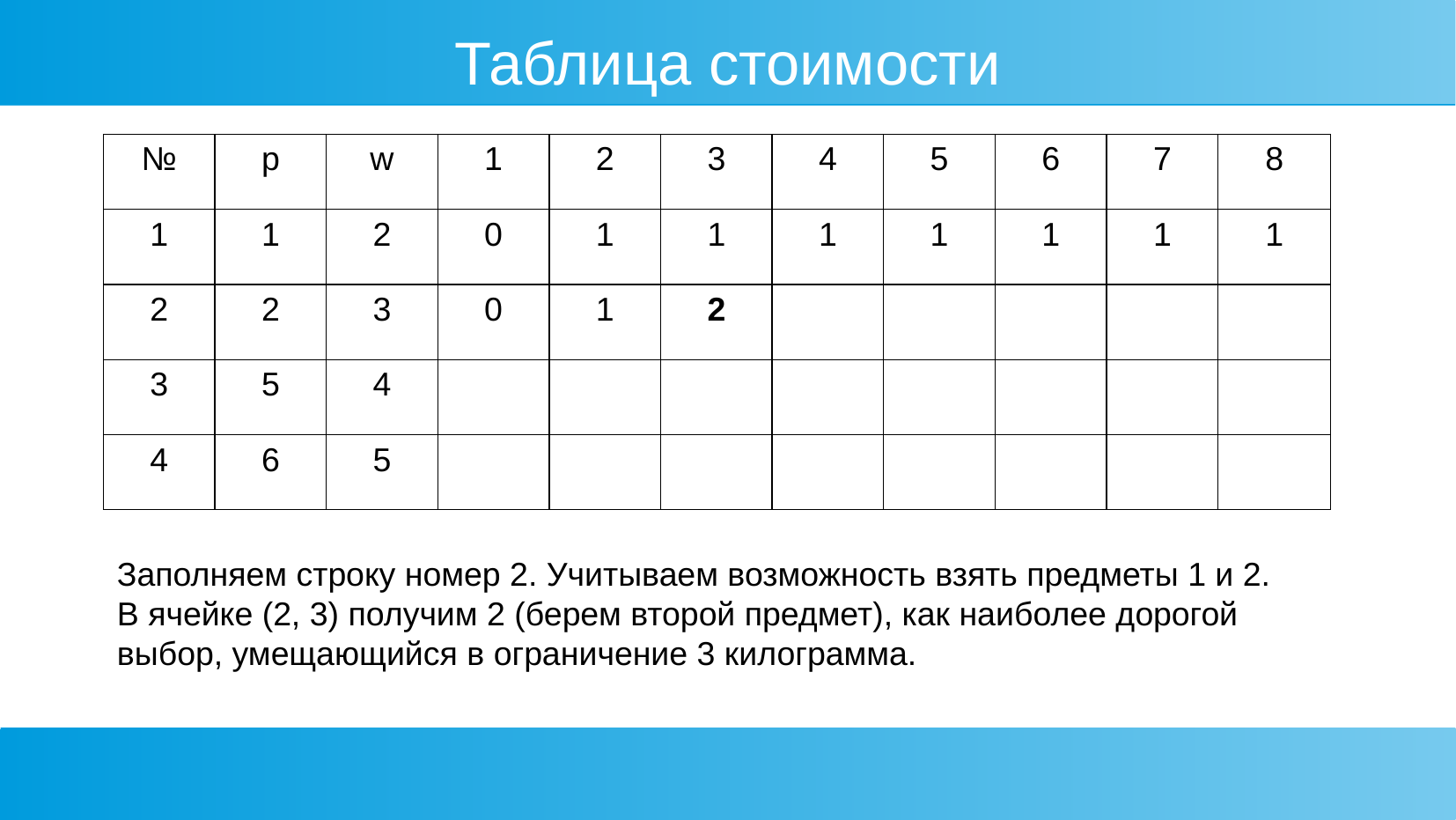

Таблица стоимости
| № | p | w | 1 | 2 | 3 | 4 | 5 | 6 | 7 | 8 |
| --- | --- | --- | --- | --- | --- | --- | --- | --- | --- | --- |
| 1 | 1 | 2 | 0 | 1 | 1 | 1 | 1 | 1 | 1 | 1 |
| 2 | 2 | 3 | 0 | 1 | 2 |  |  |  |  |  |
| 3 | 5 | 4 |  |  |  |  |  |  |  |  |
| 4 | 6 | 5 |  |  |  |  |  |  |  |  |
Заполняем строку номер 2. Учитываем возможность взять предметы 1 и 2.
В ячейке (2, 3) получим 2 (берем второй предмет), как наиболее дорогой выбор, умещающийся в ограничение 3 килограмма.